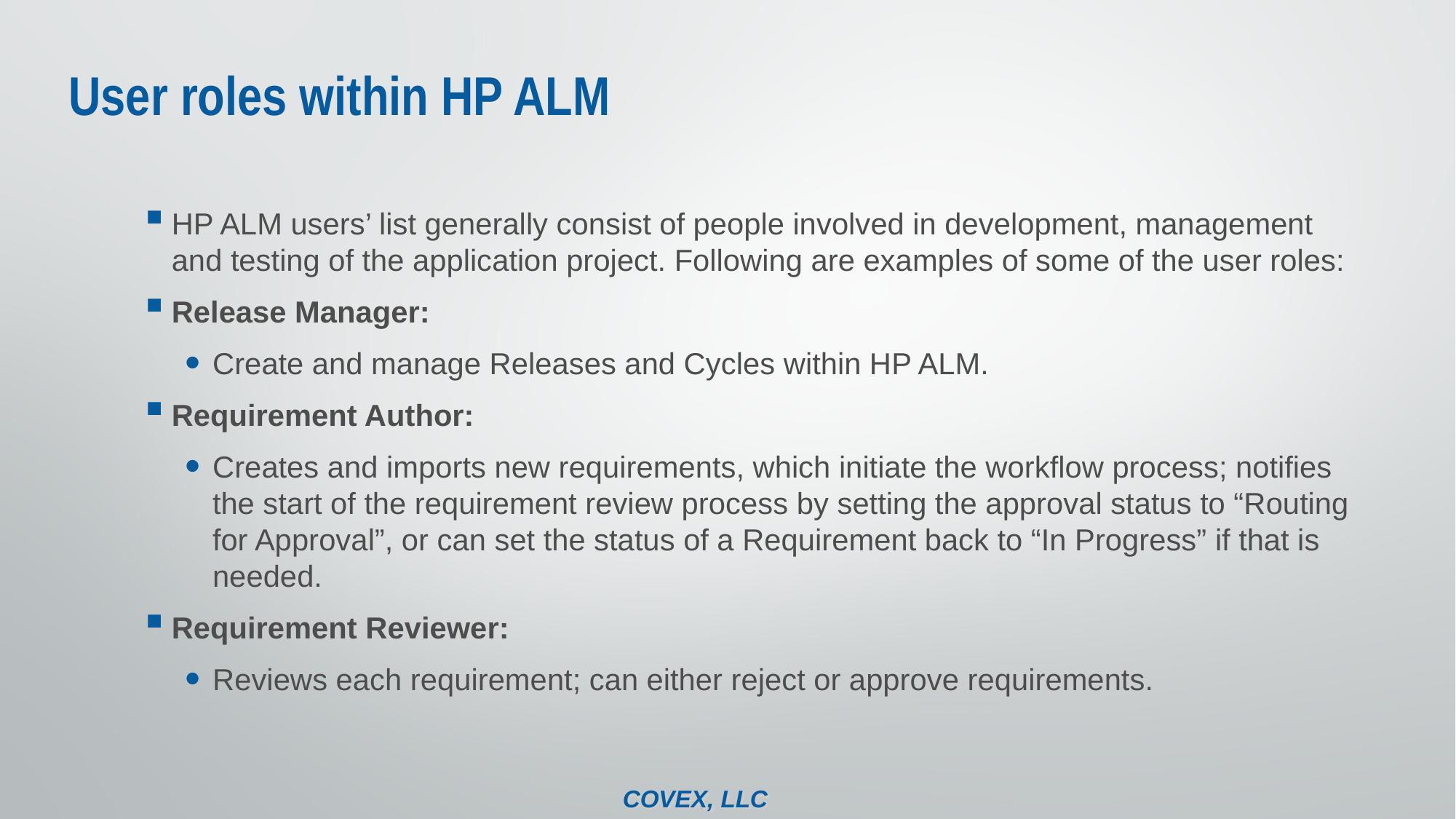

# User roles within HP ALM
HP ALM users’ list generally consist of people involved in development, management and testing of the application project. Following are examples of some of the user roles:
Release Manager:
Create and manage Releases and Cycles within HP ALM.
Requirement Author:
Creates and imports new requirements, which initiate the workflow process; notifies the start of the requirement review process by setting the approval status to “Routing for Approval”, or can set the status of a Requirement back to “In Progress” if that is needed.
Requirement Reviewer:
Reviews each requirement; can either reject or approve requirements.